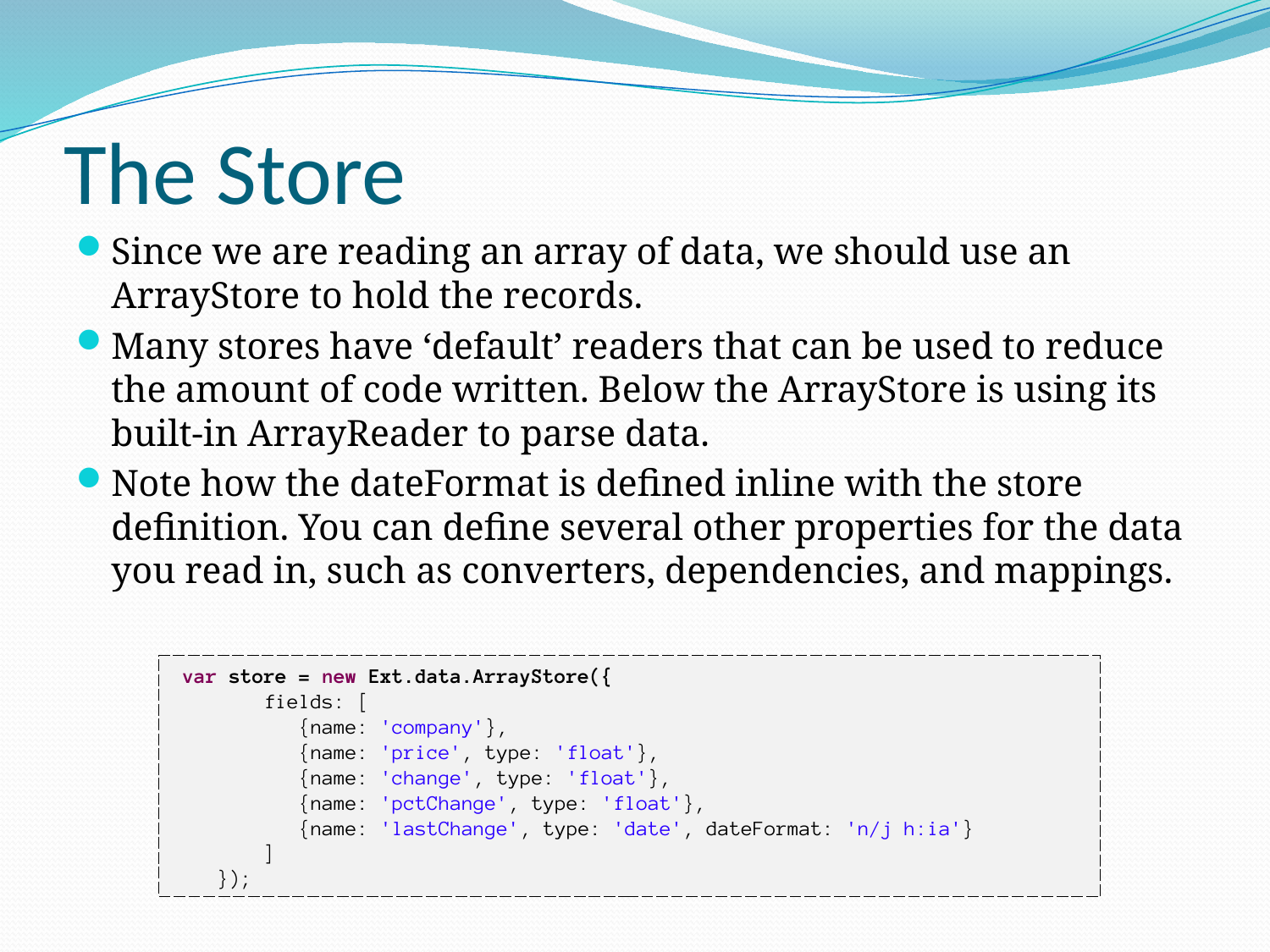

# The Store
Since we are reading an array of data, we should use an ArrayStore to hold the records.
Many stores have ‘default’ readers that can be used to reduce the amount of code written. Below the ArrayStore is using its built-in ArrayReader to parse data.
Note how the dateFormat is defined inline with the store definition. You can define several other properties for the data you read in, such as converters, dependencies, and mappings.

 var store = new Ext.data.ArrayStore({
        fields: [
           {name: 'company'},
           {name: 'price', type: 'float'},
           {name: 'change', type: 'float'},
           {name: 'pctChange', type: 'float'},
           {name: 'lastChange', type: 'date', dateFormat: 'n/j h:ia'}
        ]
    });